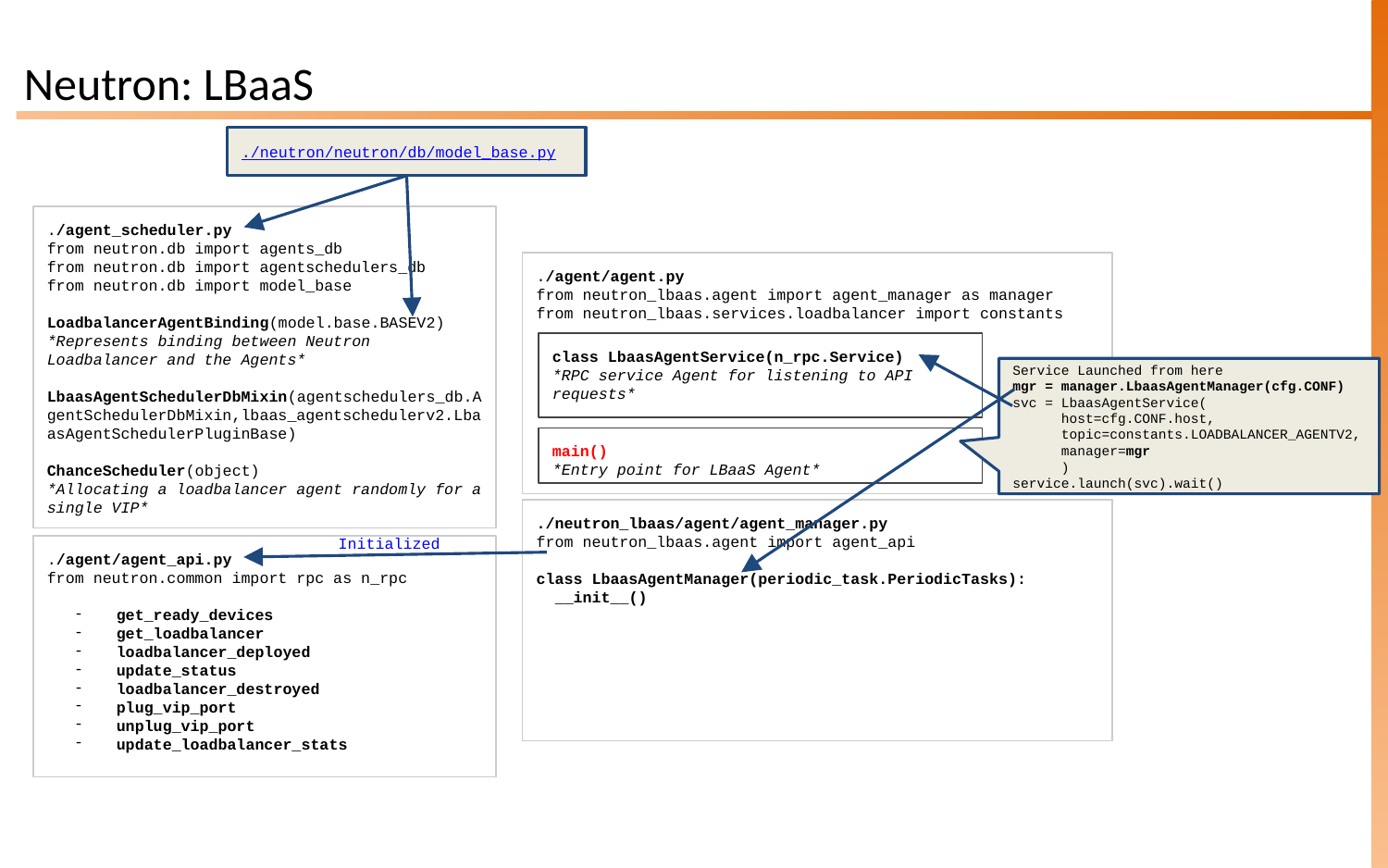

# Neutron: LBaaS
./neutron/neutron/db/model_base.py
./agent_scheduler.py
from neutron.db import agents_db
from neutron.db import agentschedulers_db
from neutron.db import model_base

LoadbalancerAgentBinding(model.base.BASEV2)
*Represents binding between Neutron Loadbalancer and the Agents*

LbaasAgentSchedulerDbMixin(agentschedulers_db.AgentSchedulerDbMixin,lbaas_agentschedulerv2.LbaasAgentSchedulerPluginBase)

ChanceScheduler(object)
*Allocating a loadbalancer agent randomly for a single VIP*
./agent/agent.py
from neutron_lbaas.agent import agent_manager as manager
from neutron_lbaas.services.loadbalancer import constants

class LbaasAgentService(n_rpc.Service)
*RPC service Agent for listening to API requests*
Service Launched from here
mgr = manager.LbaasAgentManager(cfg.CONF)
svc = LbaasAgentService(
      host=cfg.CONF.host,
      topic=constants.LOADBALANCER_AGENTV2,
      manager=mgr
      )
service.launch(svc).wait()
main()
*Entry point for LBaaS Agent*
./neutron_lbaas/agent/agent_manager.py
from neutron_lbaas.agent import agent_api

class LbaasAgentManager(periodic_task.PeriodicTasks):
  __init__()
Initialized
./agent/agent_api.py
from neutron.common import rpc as n_rpc

get_ready_devices
get_loadbalancer
loadbalancer_deployed
update_status
loadbalancer_destroyed
plug_vip_port
unplug_vip_port
update_loadbalancer_stats